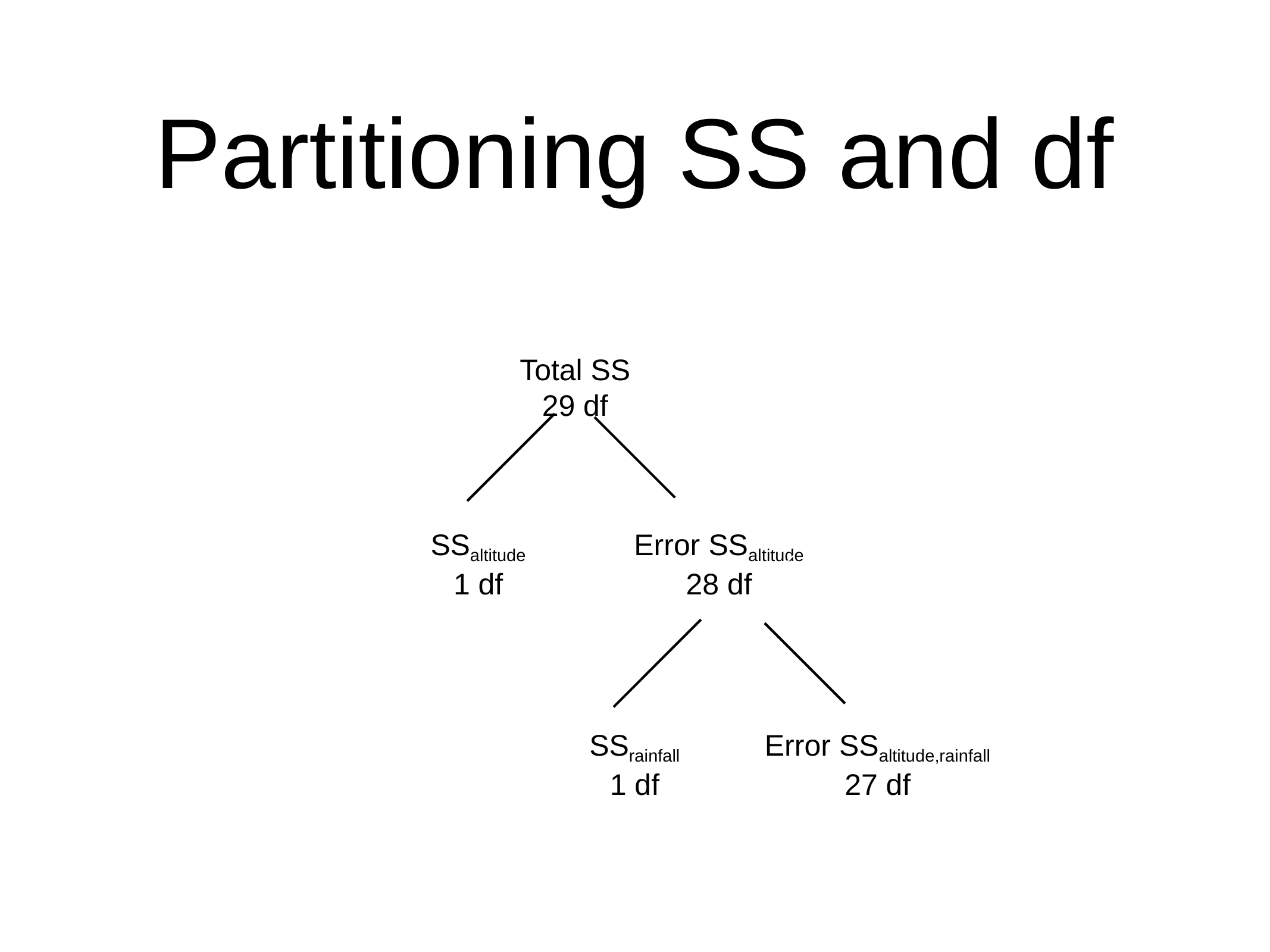

# Partitioning SS and df

Total SS
29 df

SSaltitude
1 df
Error SSaltitude
28 df

SSrainfall
1 df
Error SSaltitude,rainfall
27 df